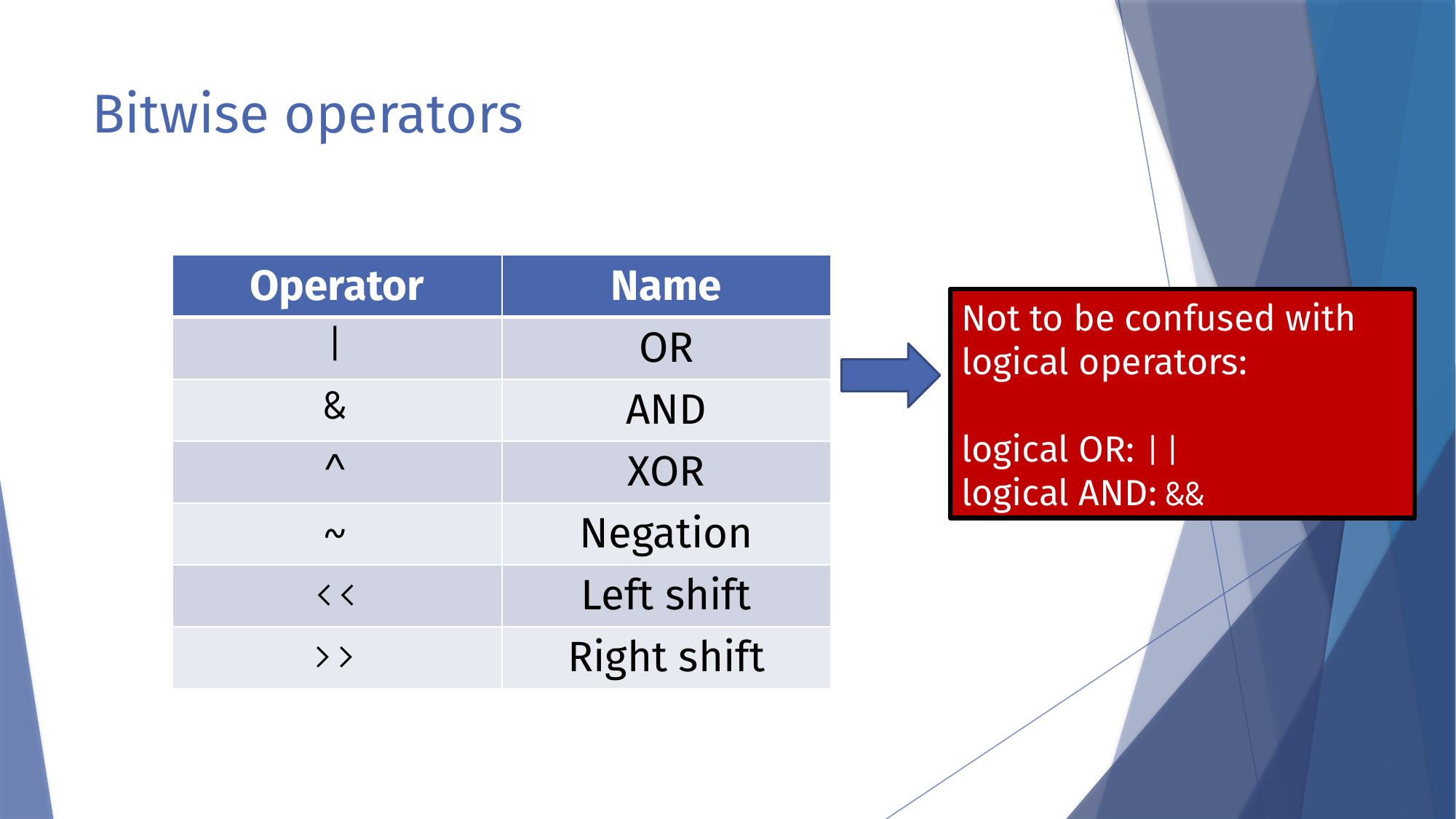

# Bitwise operators
| Operator | Name |
| --- | --- |
| | | OR |
| & | AND |
| ^ | XOR |
| ~ | Negation |
| << | Left shift |
| >> | Right shift |
Not to be confused with logical operators:

logical OR: ||
logical AND: &&